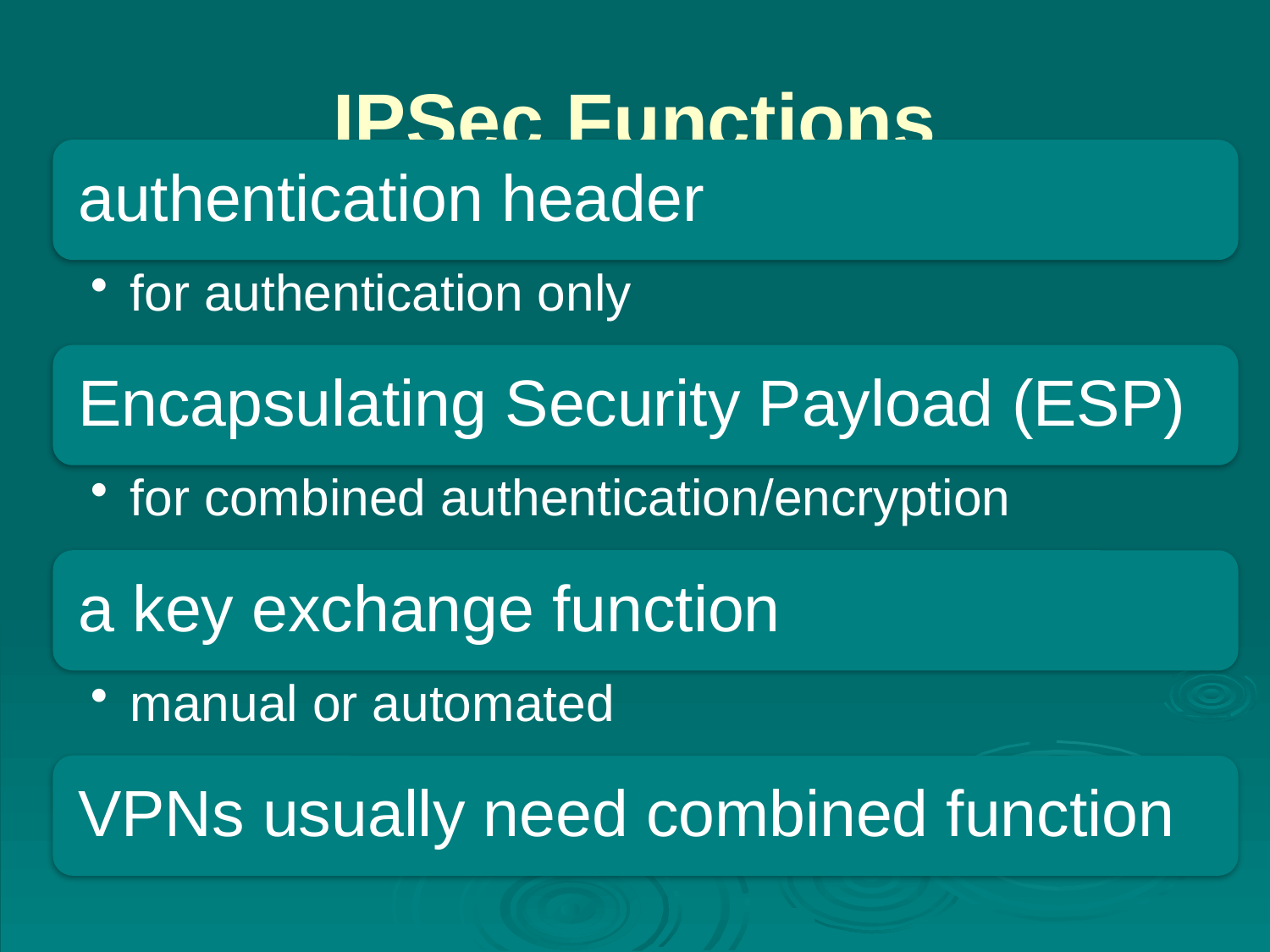

# IPSec Functions
authentication header
for authentication only
Encapsulating Security Payload (ESP)
for combined authentication/encryption
a key exchange function
manual or automated
VPNs usually need combined function